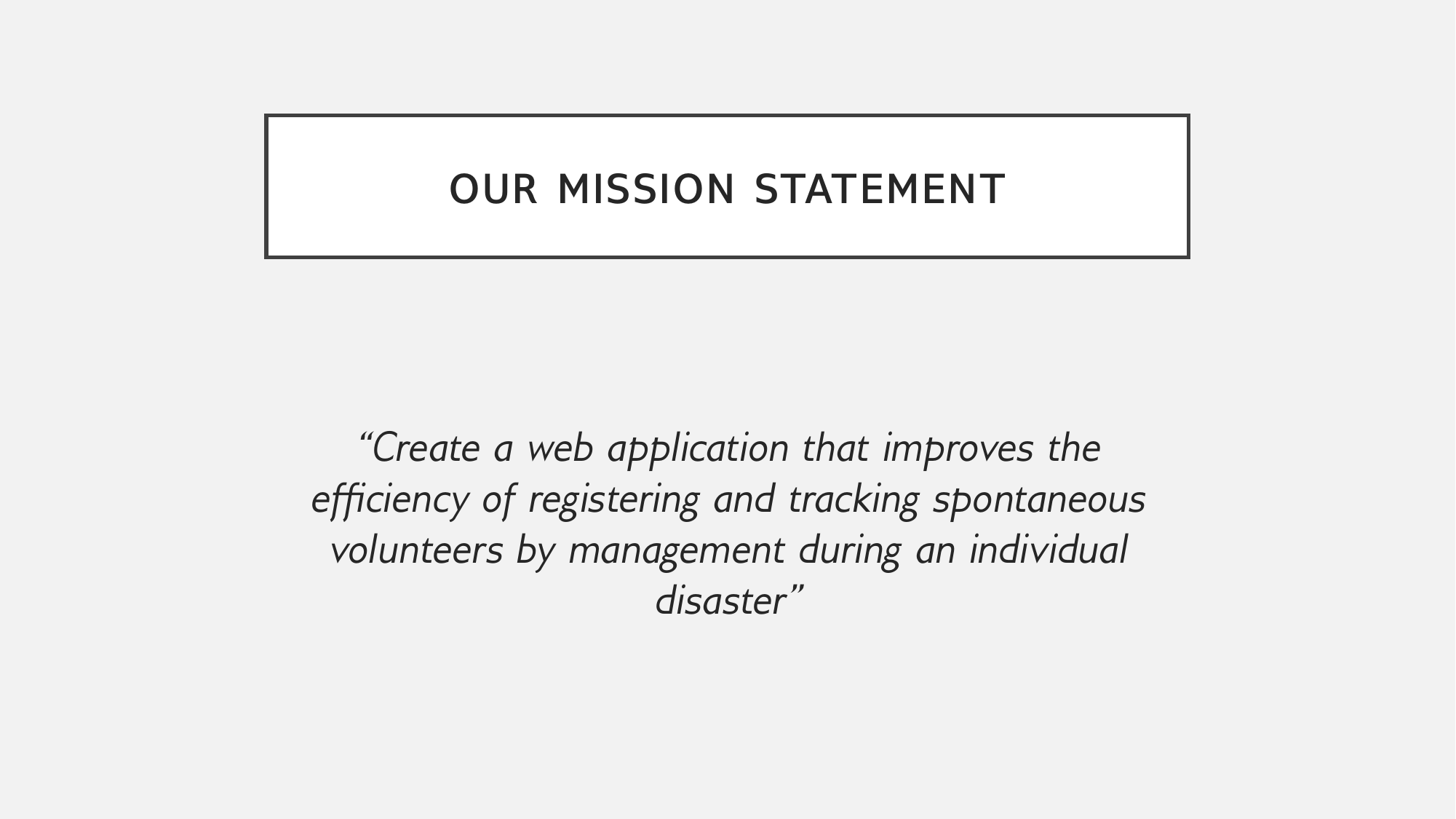

Our Mission Statement

“Create a web application that improves the efficiency of registering and tracking spontaneous volunteers by management during an individual disaster”